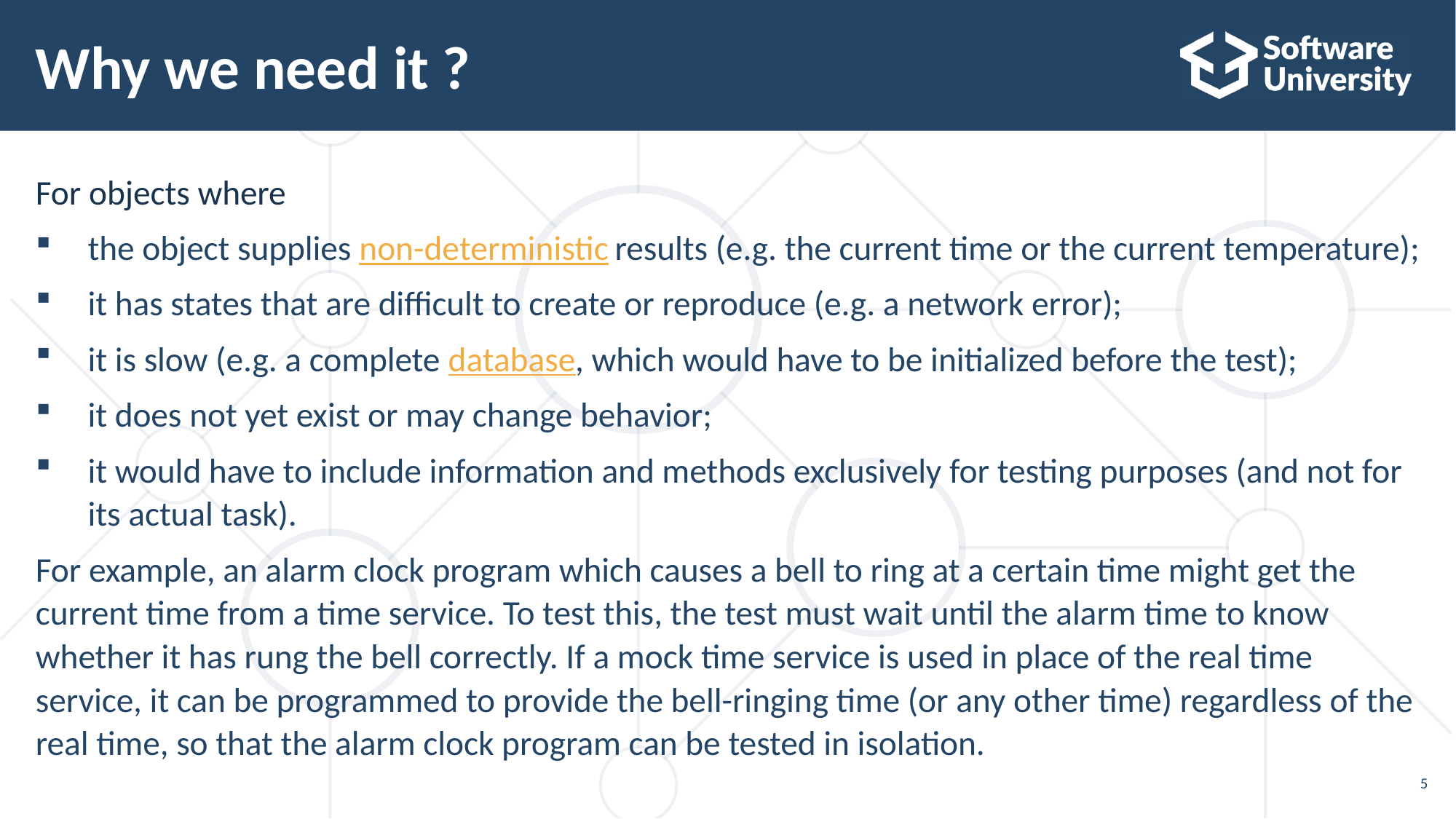

# Why we need it ?
For objects where
the object supplies non-deterministic results (e.g. the current time or the current temperature);
it has states that are difficult to create or reproduce (e.g. a network error);
it is slow (e.g. a complete database, which would have to be initialized before the test);
it does not yet exist or may change behavior;
it would have to include information and methods exclusively for testing purposes (and not for its actual task).
For example, an alarm clock program which causes a bell to ring at a certain time might get the current time from a time service. To test this, the test must wait until the alarm time to know whether it has rung the bell correctly. If a mock time service is used in place of the real time service, it can be programmed to provide the bell-ringing time (or any other time) regardless of the real time, so that the alarm clock program can be tested in isolation.

5